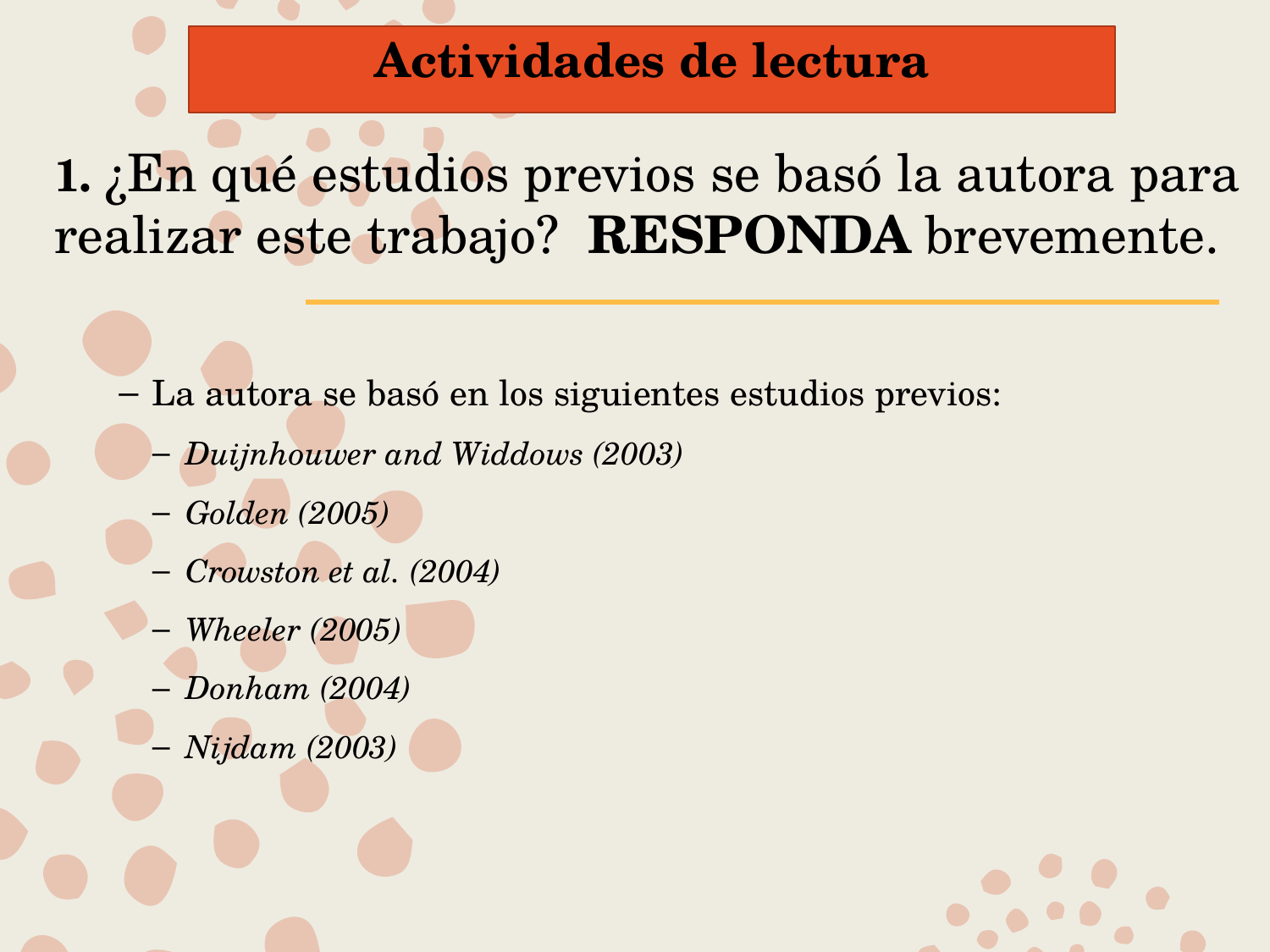

Actividades de lectura
# 1. ¿En qué estudios previos se basó la autora para realizar este trabajo?  RESPONDA brevemente.

La autora se basó en los siguientes estudios previos:
Duijnhouwer and Widdows (2003)
Golden (2005)
Crowston et al. (2004)
Wheeler (2005)
Donham (2004)
Nijdam (2003)